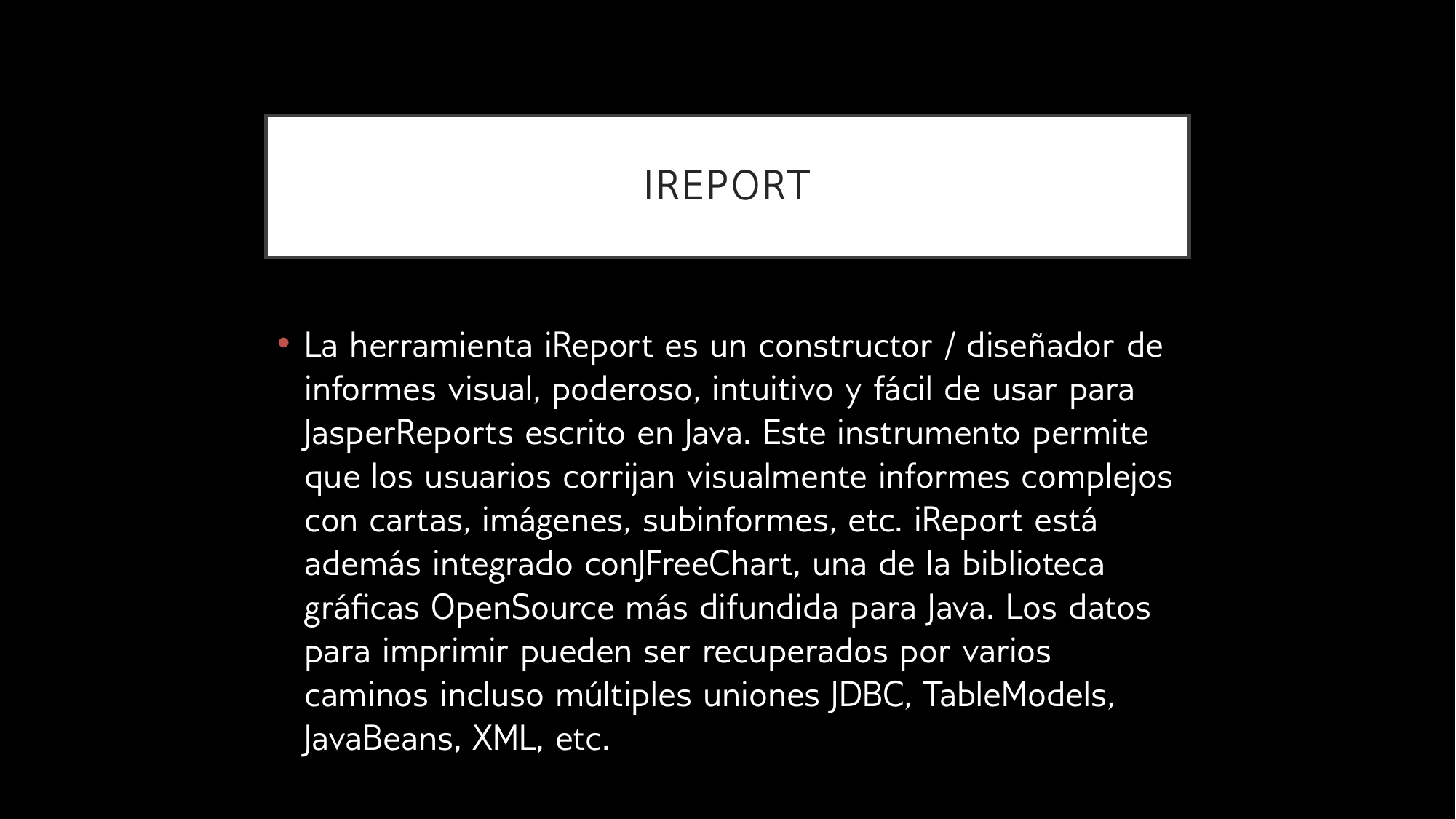

# IReport
La herramienta iReport es un constructor / diseñador de informes visual, poderoso, intuitivo y fácil de usar para JasperReports escrito en Java. Este instrumento permite que los usuarios corrijan visualmente informes complejos con cartas, imágenes, subinformes, etc. iReport está además integrado conJFreeChart, una de la biblioteca gráficas OpenSource más difundida para Java. Los datos para imprimir pueden ser recuperados por varios caminos incluso múltiples uniones JDBC, TableModels, JavaBeans, XML, etc.